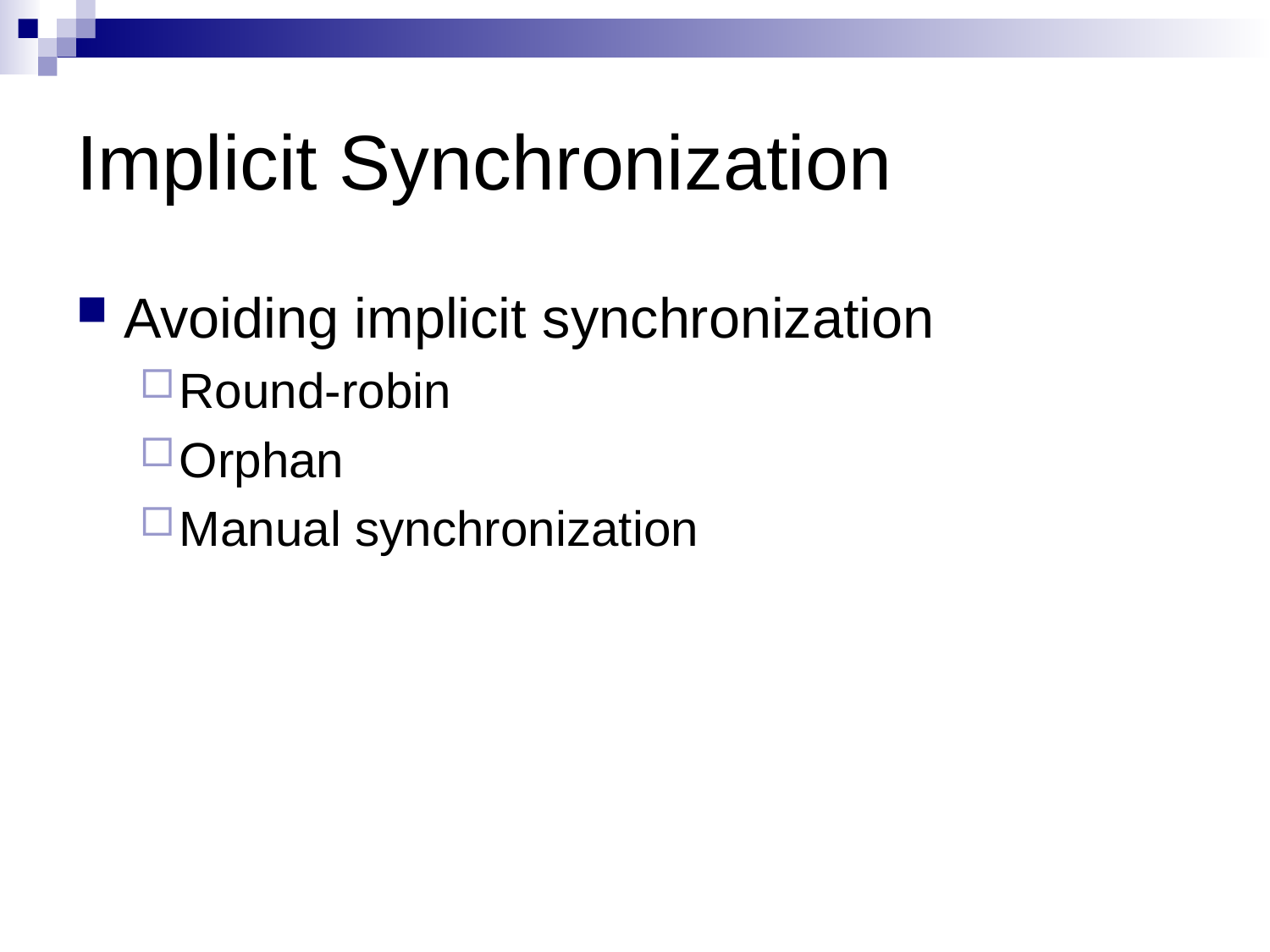

# Implicit Synchronization
Avoiding implicit synchronization
Round-robin
Orphan
Manual synchronization